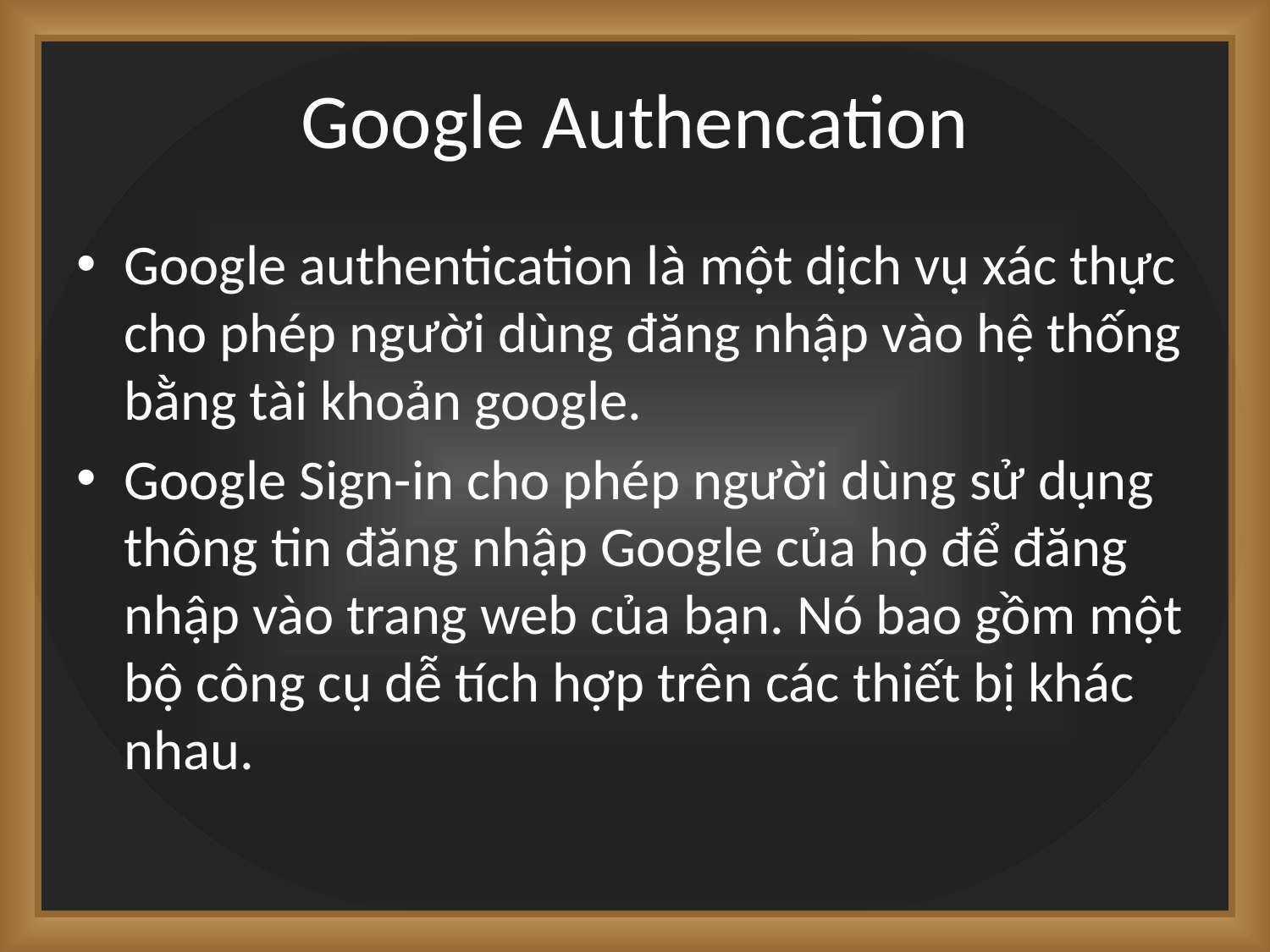

# Google Authencation
Google authentication là một dịch vụ xác thực cho phép người dùng đăng nhập vào hệ thống bằng tài khoản google.
Google Sign-in cho phép người dùng sử dụng thông tin đăng nhập Google của họ để đăng nhập vào trang web của bạn. Nó bao gồm một bộ công cụ dễ tích hợp trên các thiết bị khác nhau.